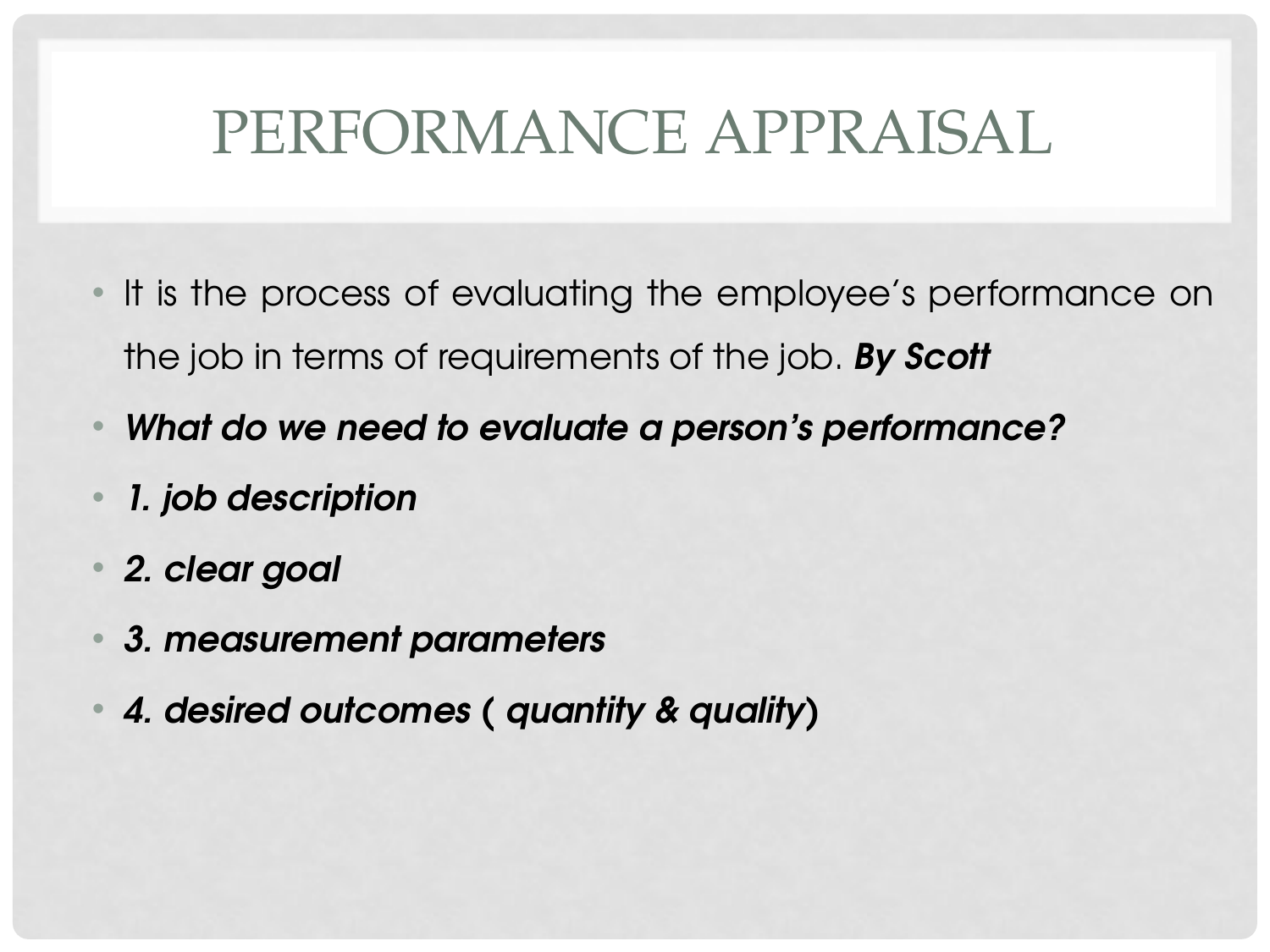

# Performance appraisal
It is the process of evaluating the employee’s performance on the job in terms of requirements of the job. By Scott
What do we need to evaluate a person’s performance?
1. job description
2. clear goal
3. measurement parameters
4. desired outcomes ( quantity & quality)